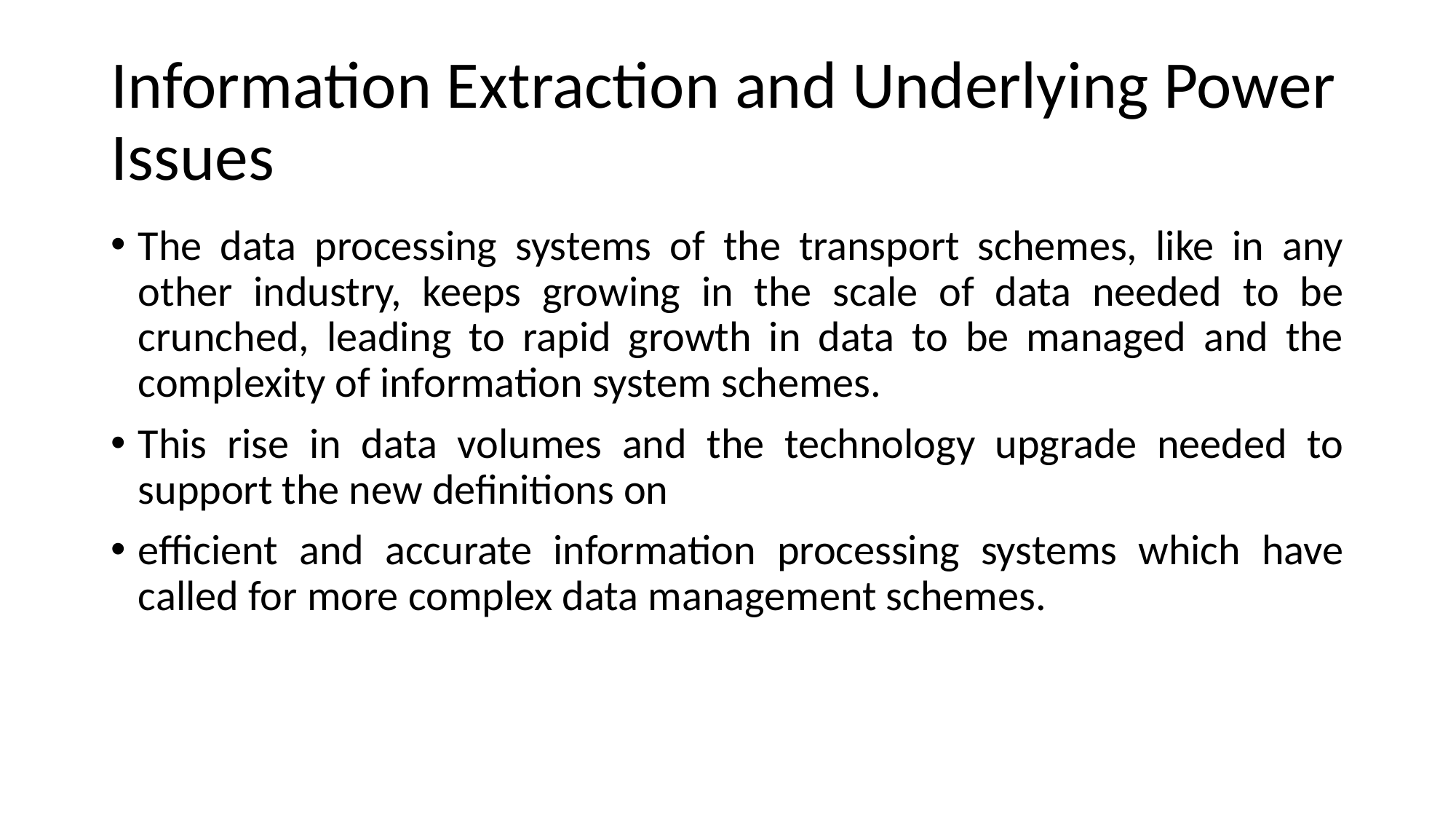

# Information Extraction and Underlying Power Issues
The data processing systems of the transport schemes, like in any other industry, keeps growing in the scale of data needed to be crunched, leading to rapid growth in data to be managed and the complexity of information system schemes.
This rise in data volumes and the technology upgrade needed to support the new definitions on
efficient and accurate information processing systems which have called for more complex data management schemes.